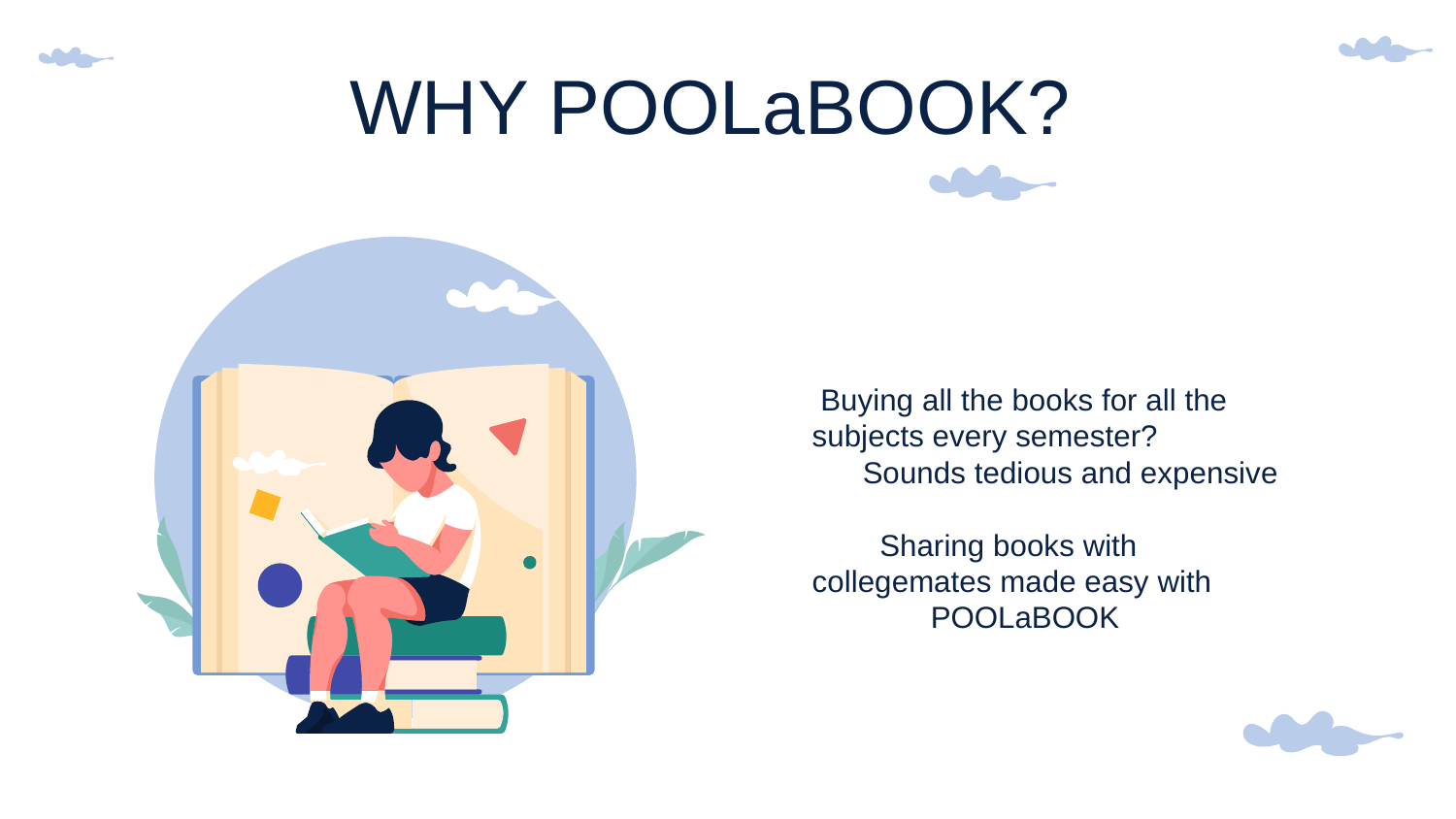

# WHY POOLaBOOK?

 Buying all the books for all the subjects every semester?
Sounds tedious and expensive

        Sharing books with     collegemates made easy with
              POOLaBOOK